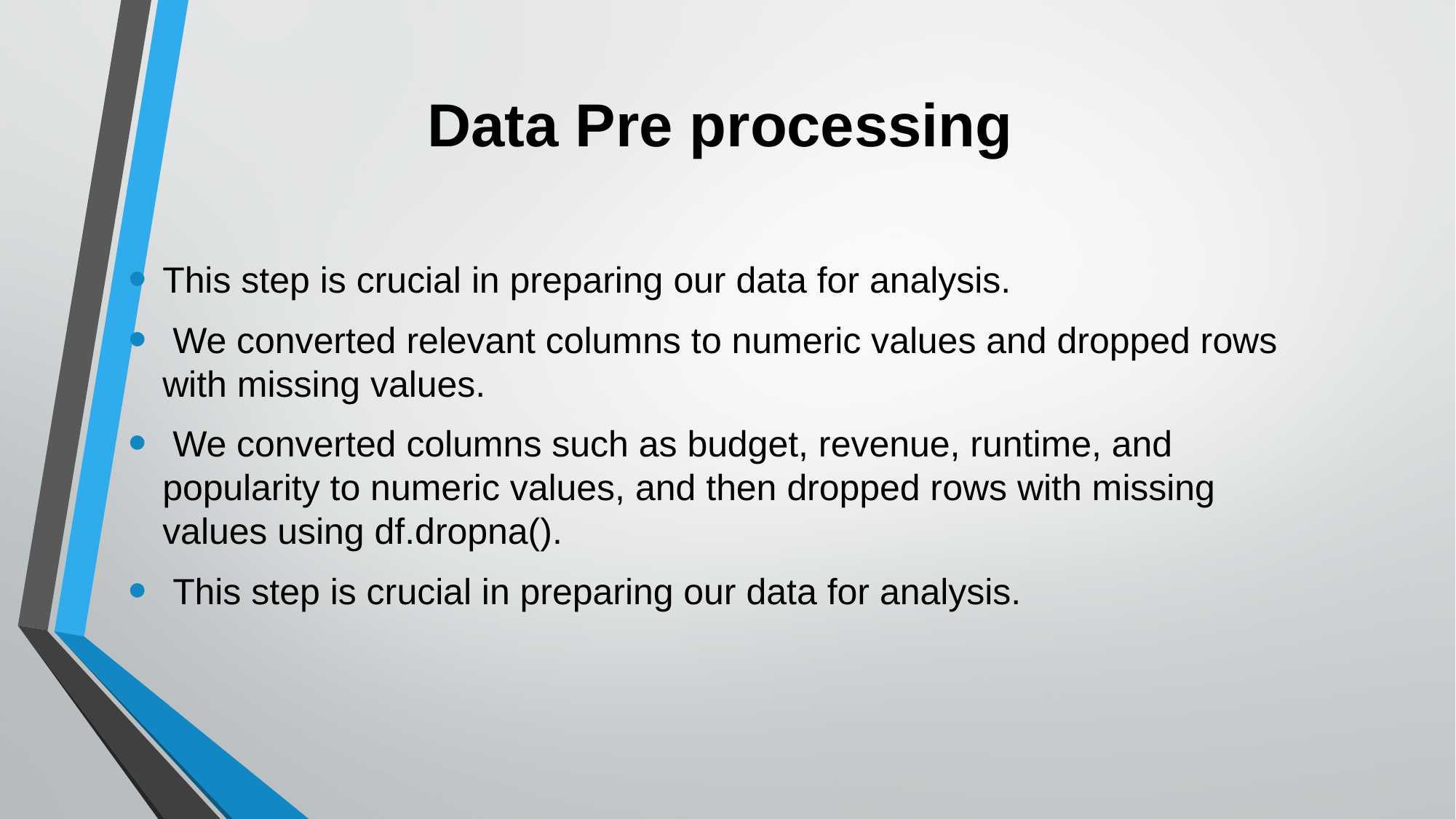

# Data Pre processing
This step is crucial in preparing our data for analysis.
 We converted relevant columns to numeric values and dropped rows with missing values.
 We converted columns such as budget, revenue, runtime, and popularity to numeric values, and then dropped rows with missing values using df.dropna().
 This step is crucial in preparing our data for analysis.